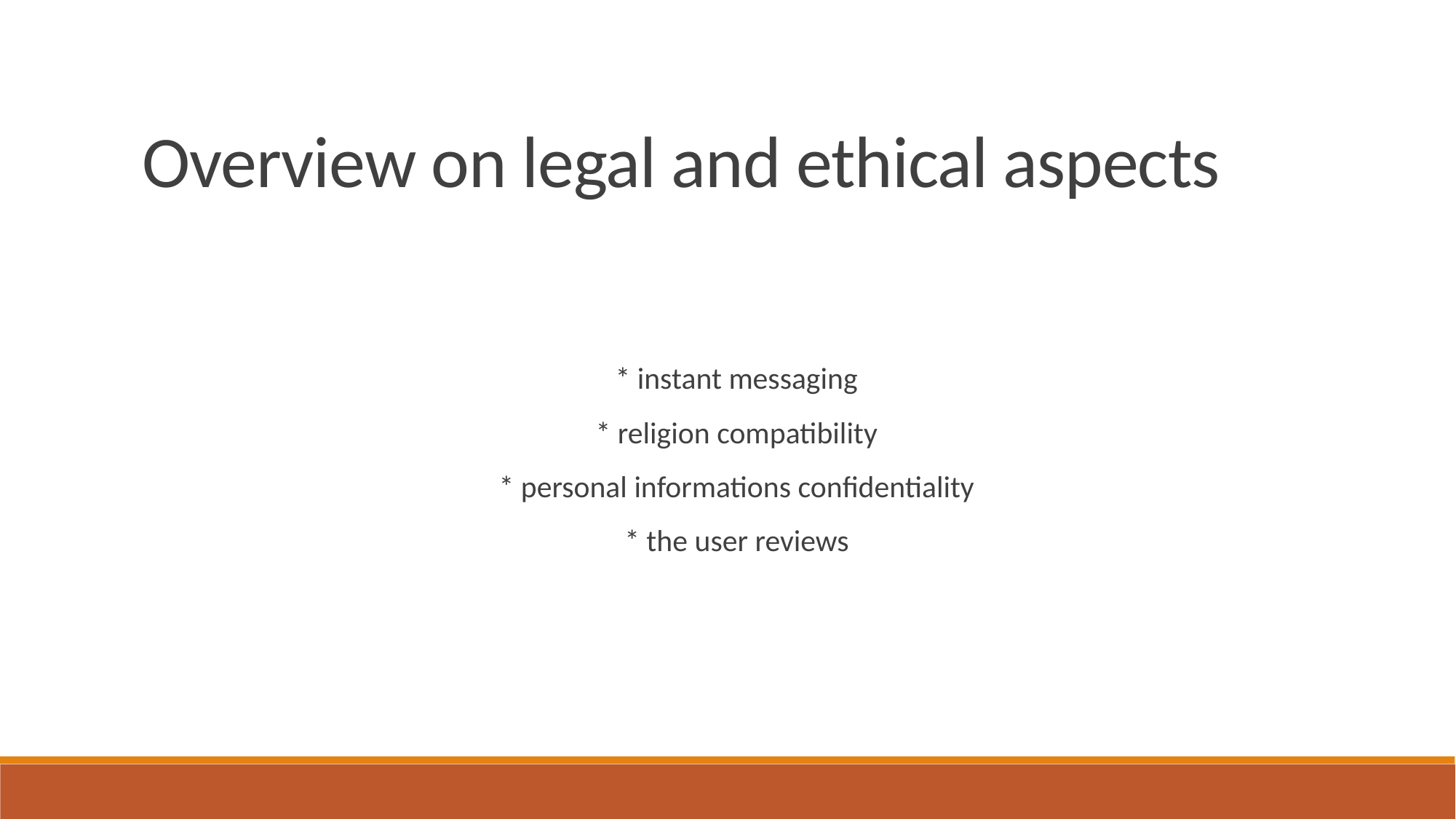

Overview on legal and ethical aspects
* instant messaging
* religion compatibility
* personal informations confidentiality
* the user reviews